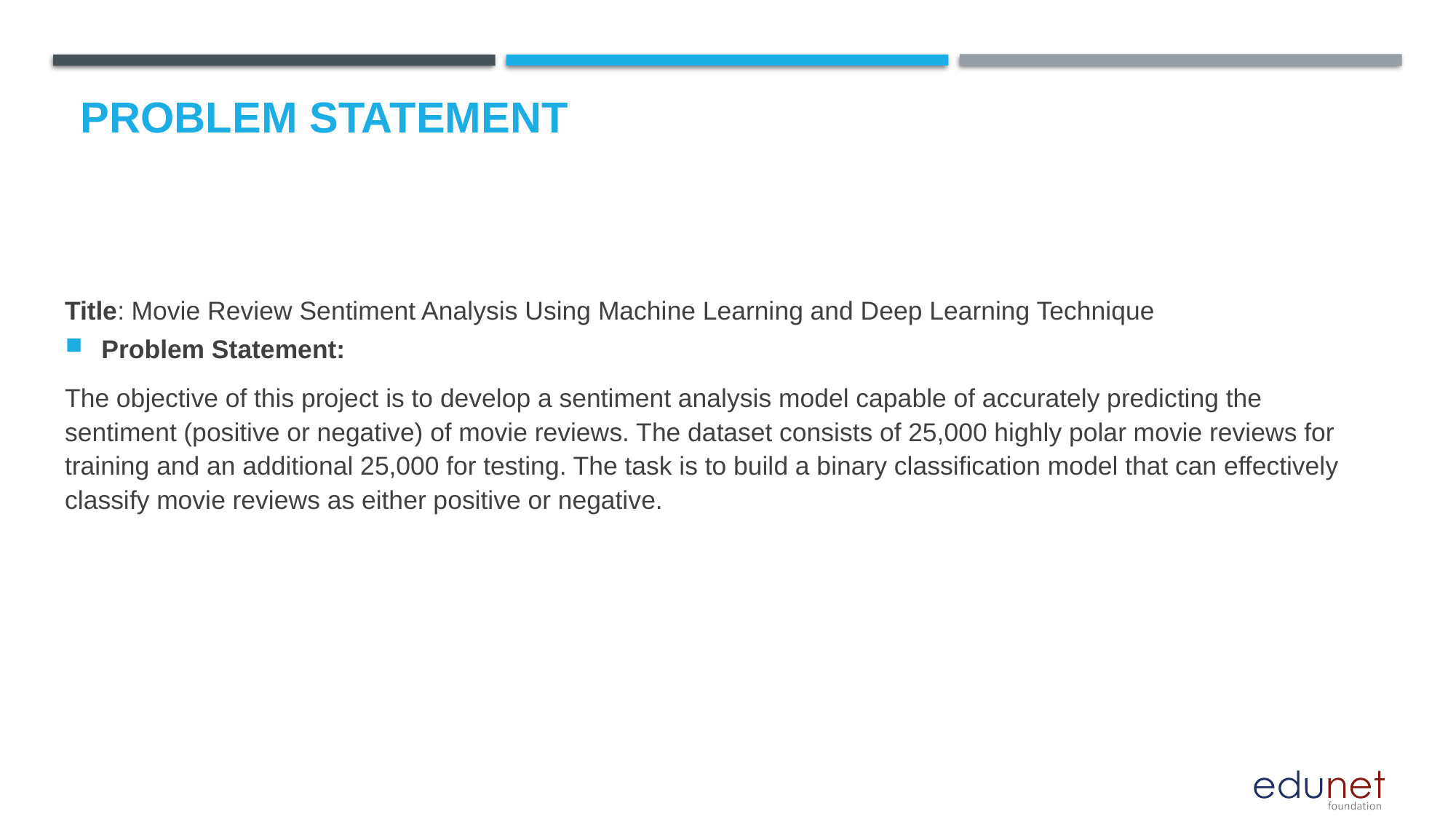

# Problem Statement
Title: Movie Review Sentiment Analysis Using Machine Learning and Deep Learning Technique
Problem Statement:
The objective of this project is to develop a sentiment analysis model capable of accurately predicting the sentiment (positive or negative) of movie reviews. The dataset consists of 25,000 highly polar movie reviews for training and an additional 25,000 for testing. The task is to build a binary classification model that can effectively classify movie reviews as either positive or negative.